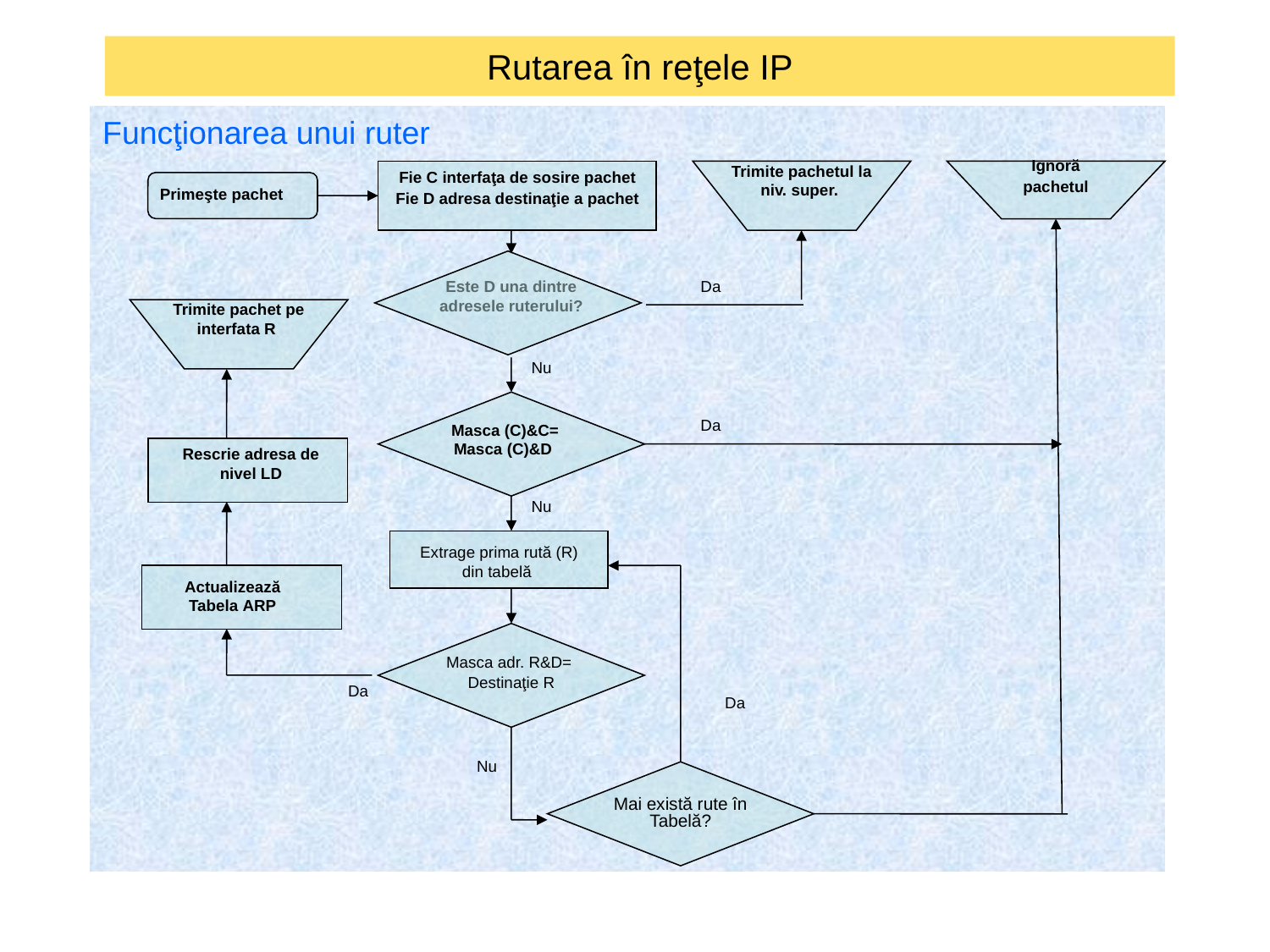

# Rutarea în reţele IP
Funcţionarea unui ruter

Trimite pachetul la niv. super.

Ignoră
 pachetul

Primeşte pachet
Fie C interfaţa de sosire pachet
Fie D adresa destinaţie a pachet

Este D una dintre adresele ruterului?
Da

Trimite pachet pe interfata R

Nu

Da
Masca (C)&C=
Masca (C)&D

Rescrie adresa de nivel LD

Nu

Extrage prima rută (R) din tabelă

Actualizează Tabela ARP

Masca adr. R&D=
Destinaţie R

Da

Nu

Mai există rute în Tabelă?

Da